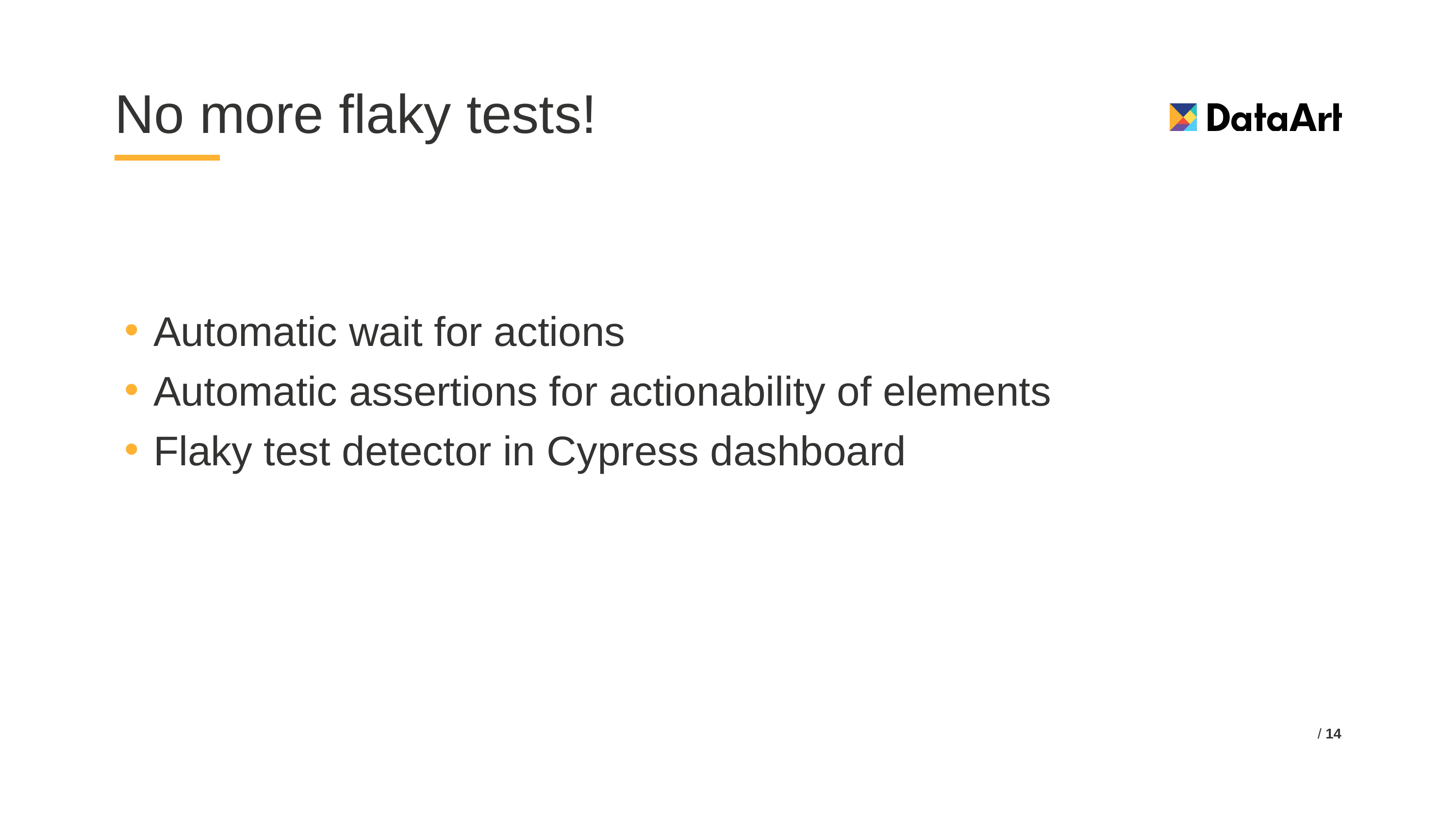

# No more flaky tests!
Automatic wait for actions
Automatic assertions for actionability of elements
Flaky test detector in Cypress dashboard

 / 14